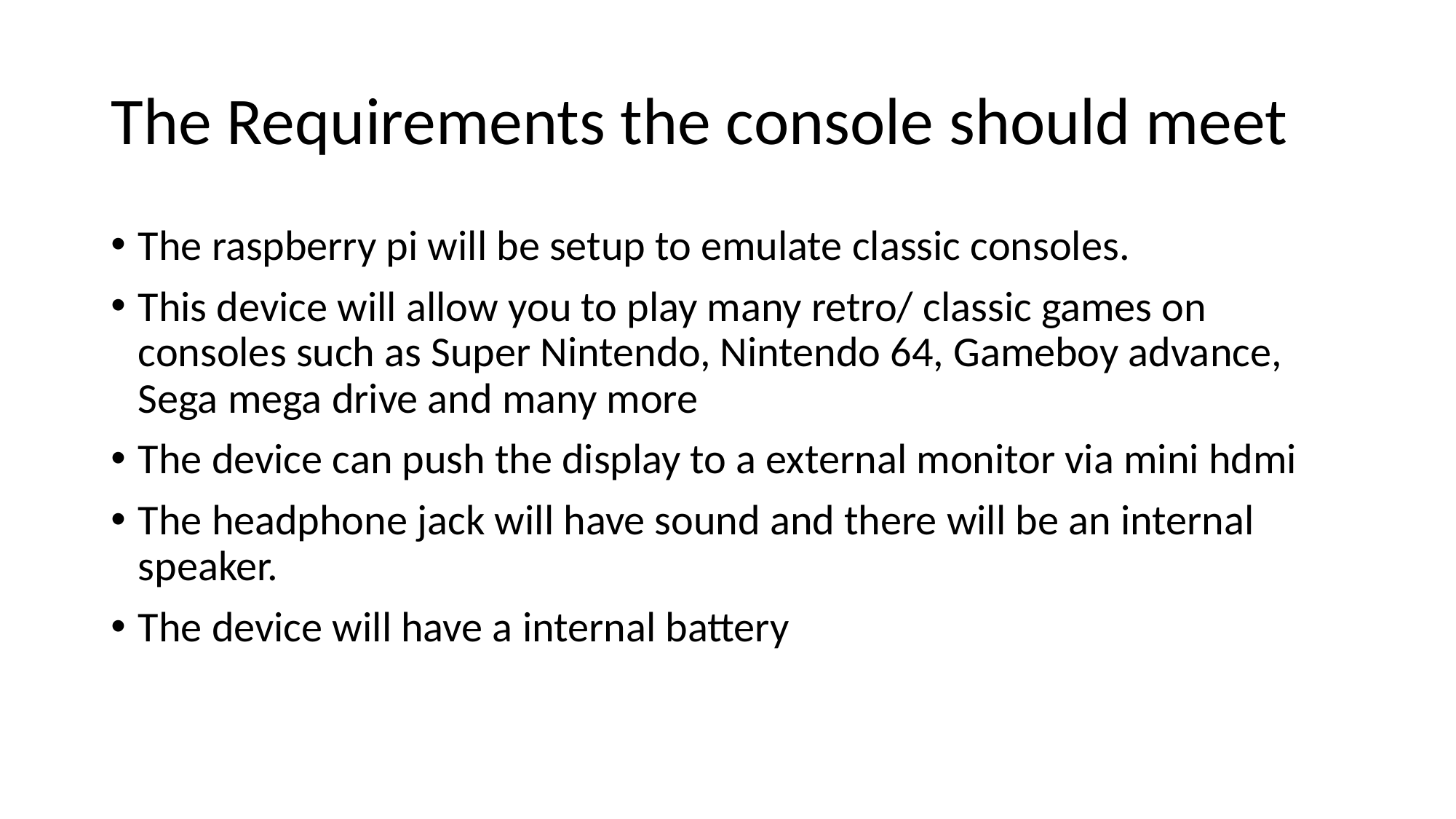

# The Requirements the console should meet
The raspberry pi will be setup to emulate classic consoles.
This device will allow you to play many retro/ classic games on consoles such as Super Nintendo, Nintendo 64, Gameboy advance, Sega mega drive and many more
The device can push the display to a external monitor via mini hdmi
The headphone jack will have sound and there will be an internal speaker.
The device will have a internal battery